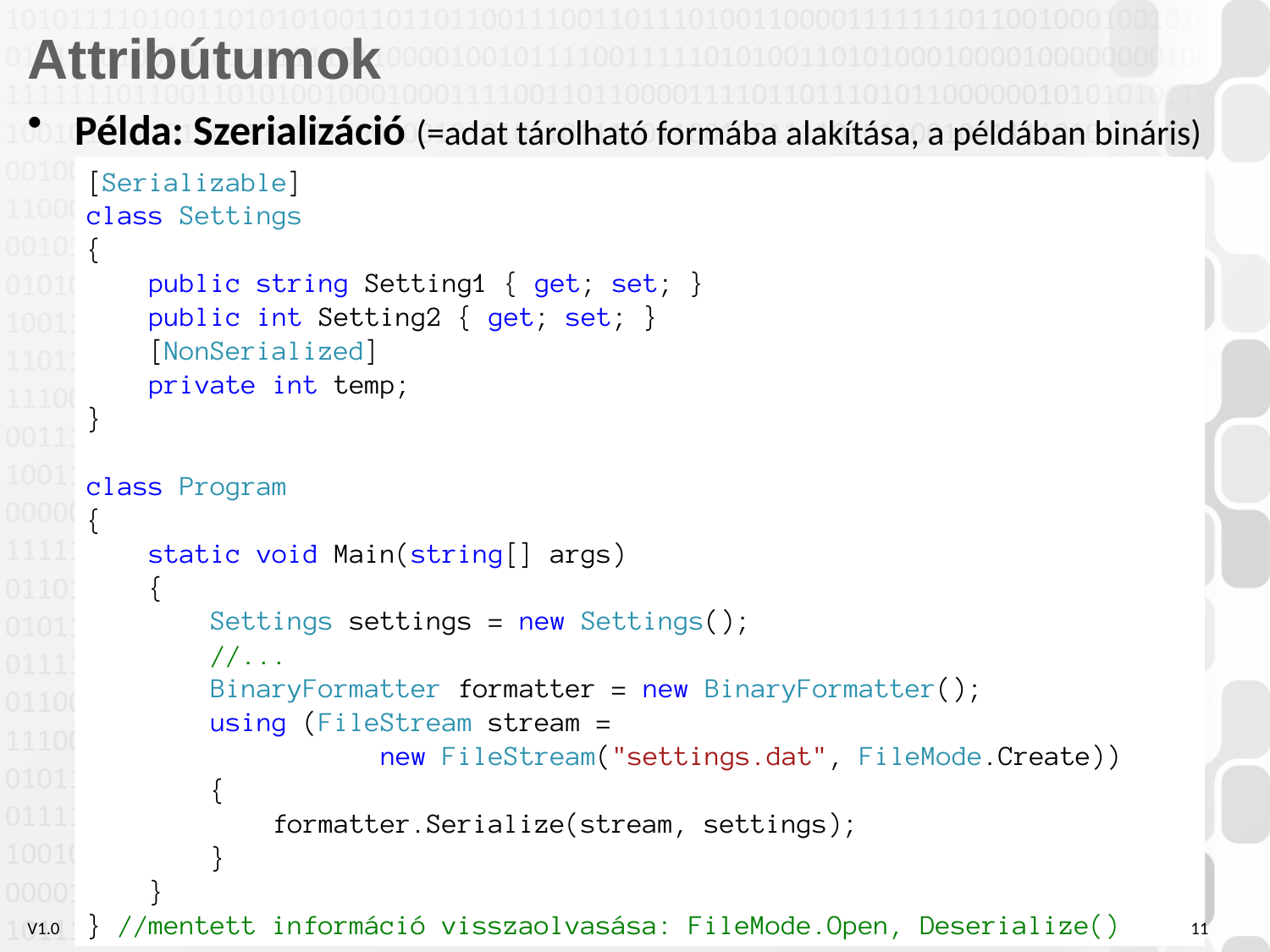

# Attribútumok
Példa: Szerializáció (=adat tárolható formába alakítása, a példában bináris)
[Serializable]
class Settings
{
    public string Setting1 { get; set; }
    public int Setting2 { get; set; }
    [NonSerialized]
    private int temp;
}

class Program
{
    static void Main(string[] args)
    {
        Settings settings = new Settings();
        //...
        BinaryFormatter formatter = new BinaryFormatter();
        using (FileStream stream =
                   new FileStream("settings.dat", FileMode.Create))
        {
            formatter.Serialize(stream, settings);
        }
    }
} //mentett információ visszaolvasása: FileMode.Open, Deserialize()
11